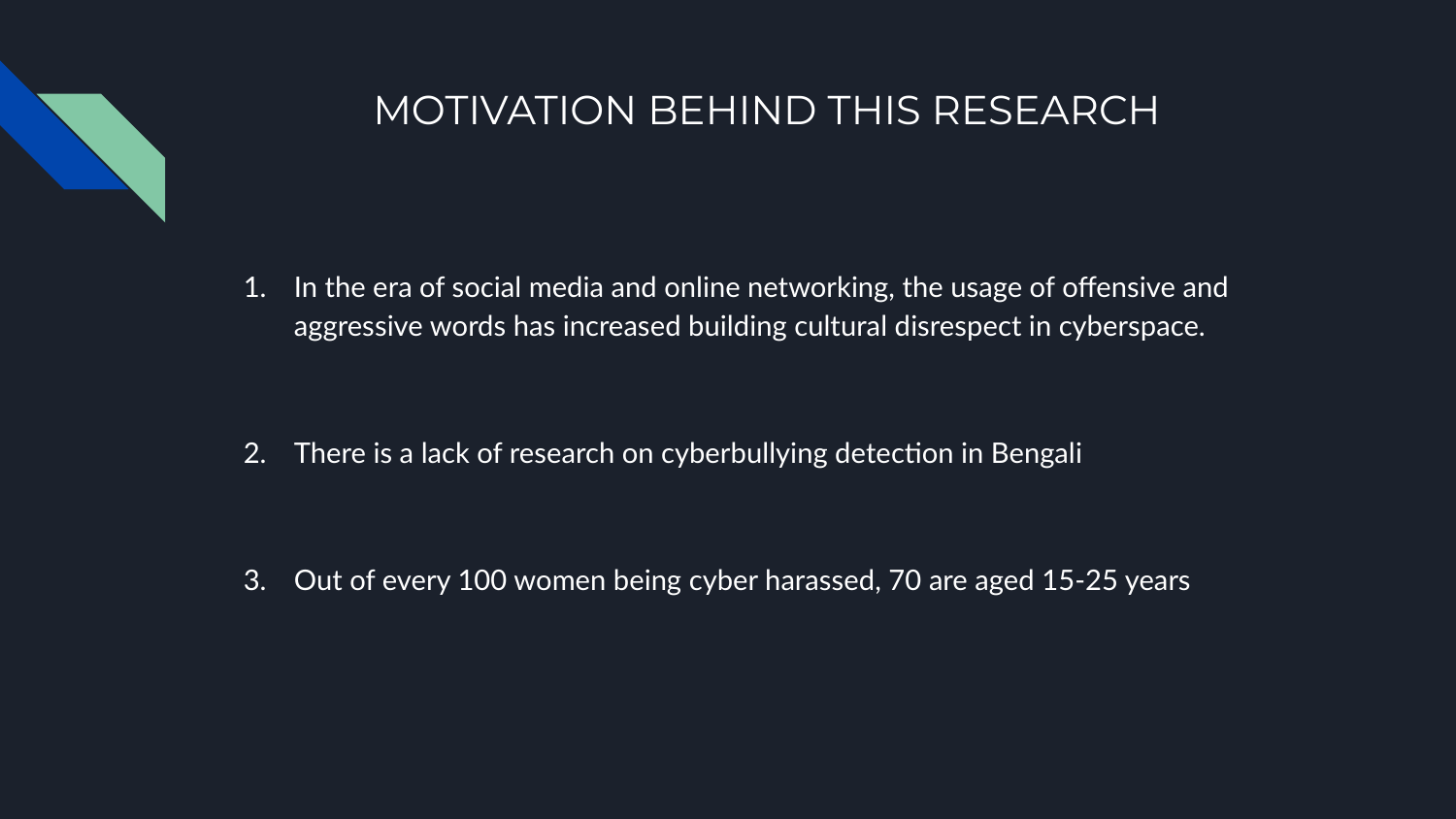

# MOTIVATION BEHIND THIS RESEARCH
In the era of social media and online networking, the usage of offensive and aggressive words has increased building cultural disrespect in cyberspace.

There is a lack of research on cyberbullying detection in Bengali

Out of every 100 women being cyber harassed, 70 are aged 15-25 years